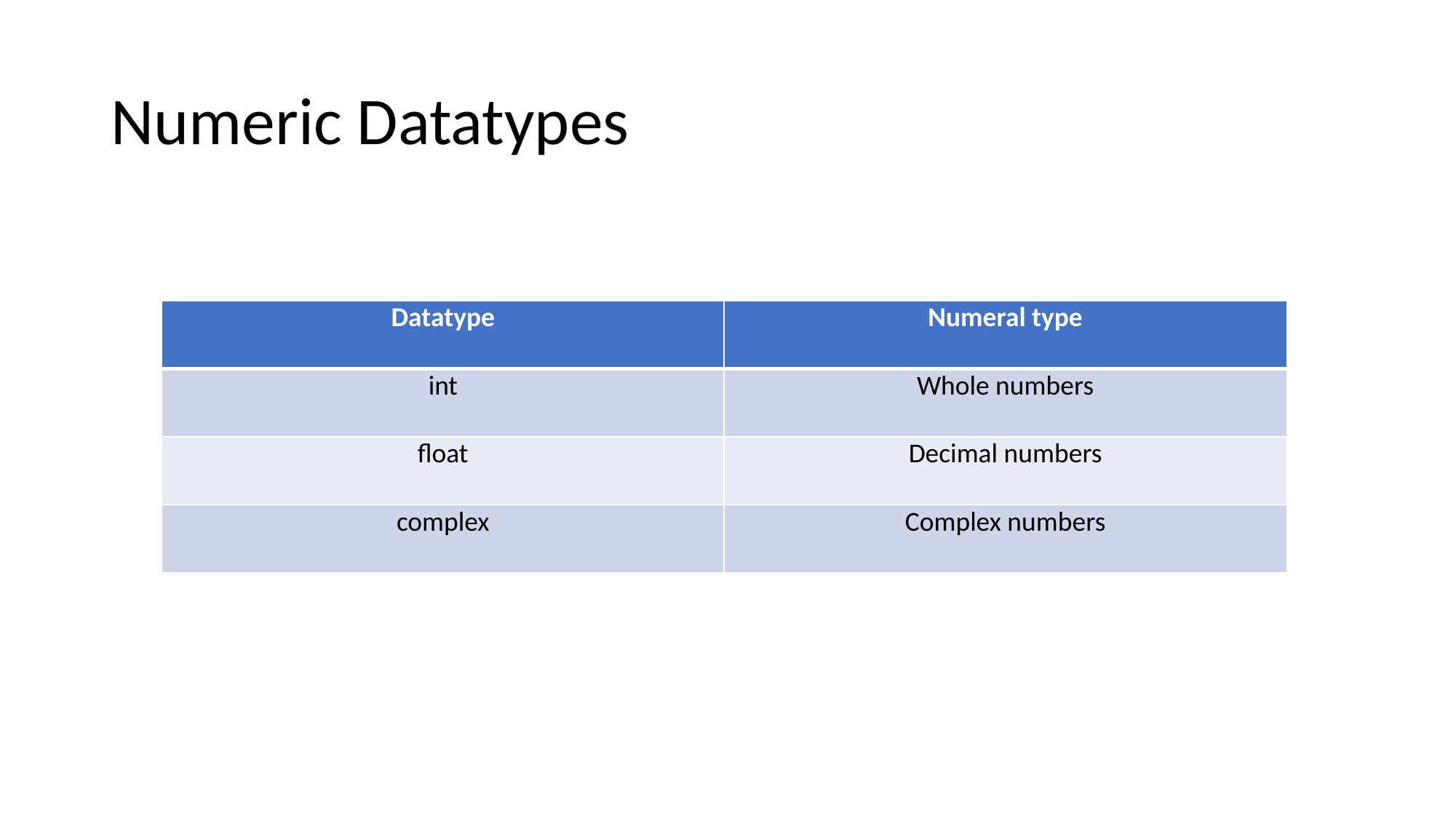

# Numeric Datatypes

| Datatype | Numeral type |
| --- | --- |
| int | Whole numbers |
| float | Decimal numbers |
| complex | Complex numbers |